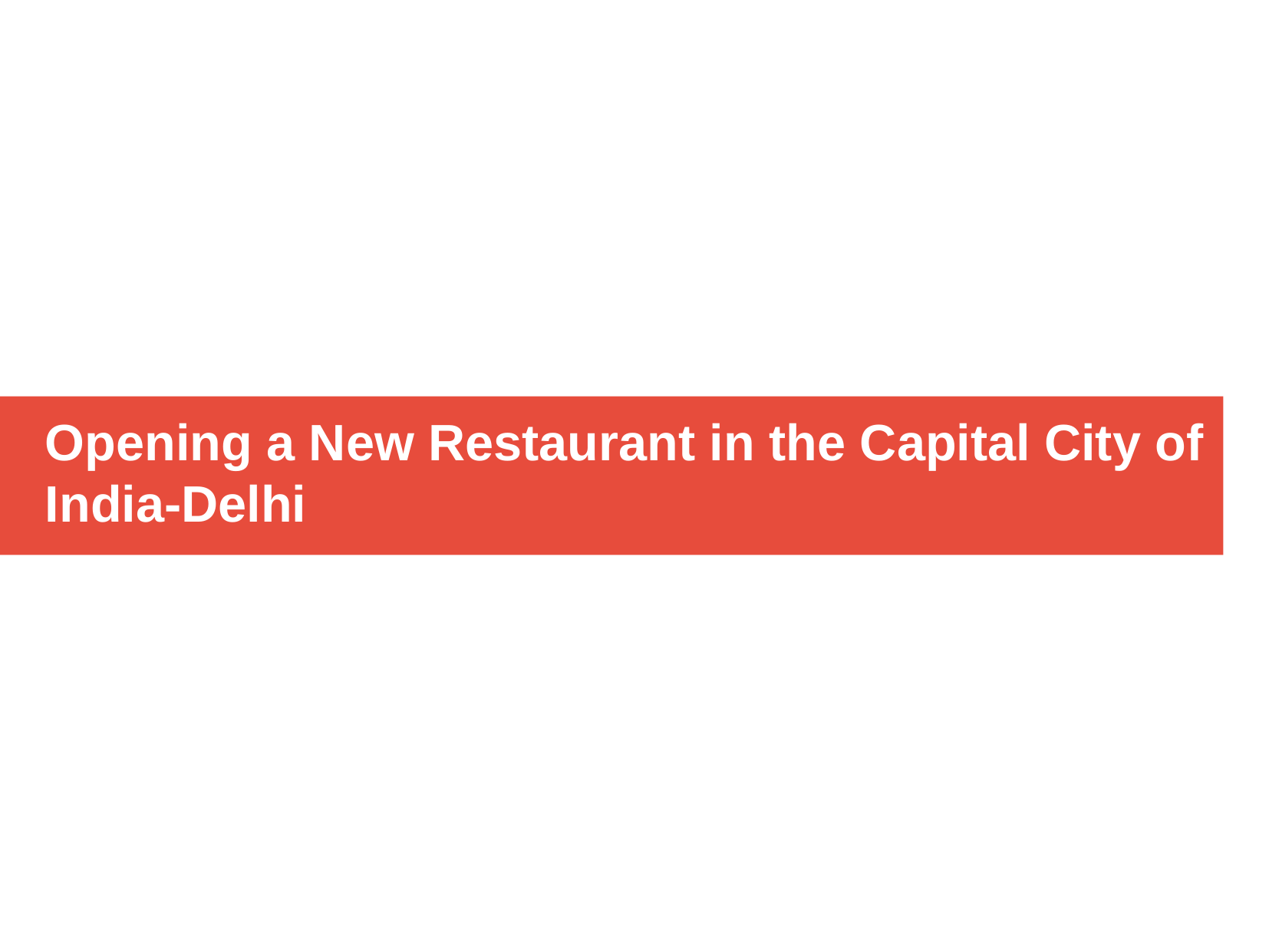

Opening a New Restaurant in the Capital City of India-Delhi